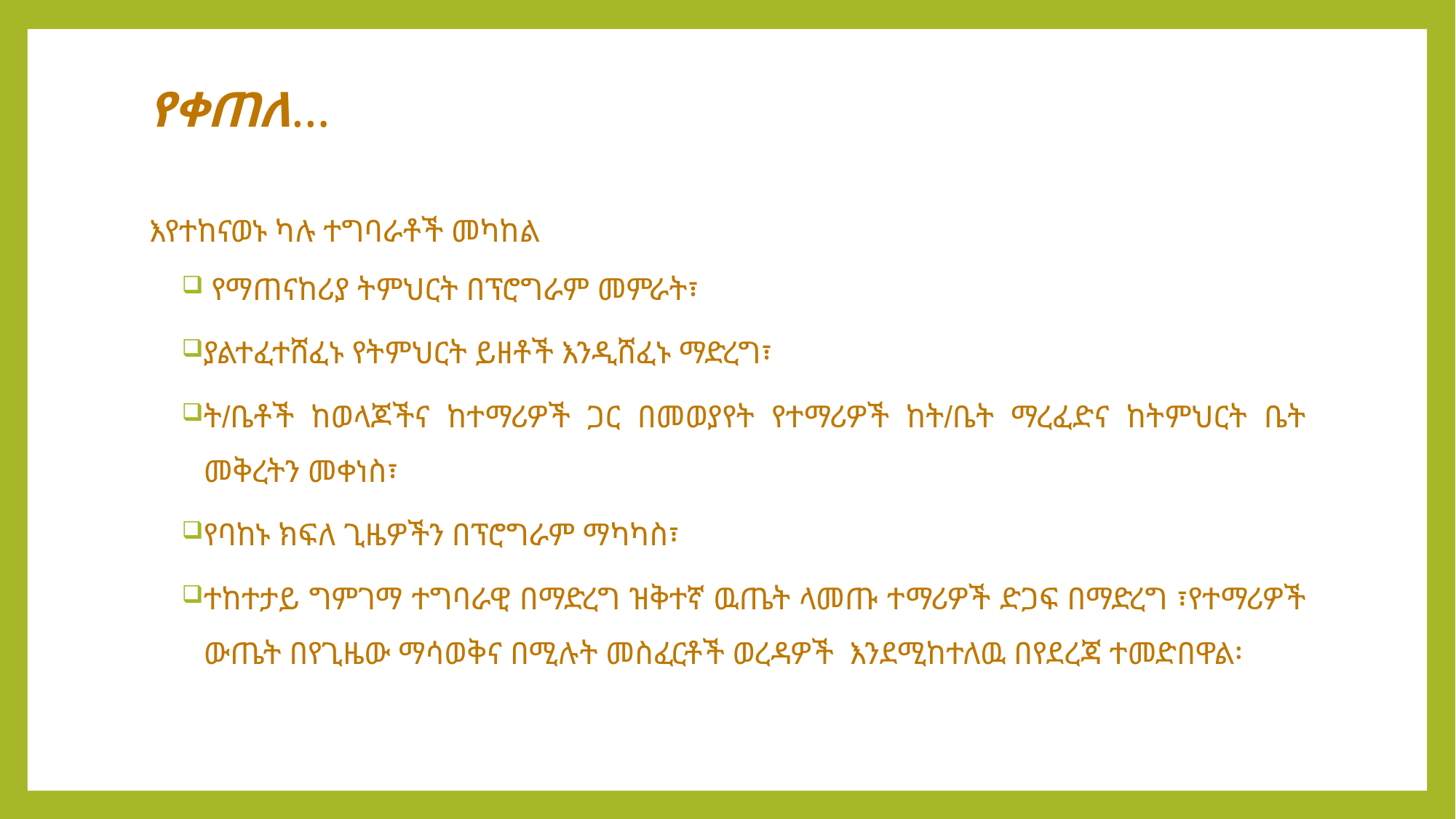

# የቀጠለ…
እየተከናወኑ ካሉ ተግባራቶች መካከል
 የማጠናከሪያ ትምህርት በፕሮግራም መምራት፣
ያልተፈተሸፈኑ የትምህርት ይዘቶች እንዲሸፈኑ ማድረግ፣
ት/ቤቶች ከወላጆችና ከተማሪዎች ጋር በመወያየት የተማሪዎች ከት/ቤት ማረፈድና ከትምህርት ቤት መቅረትን መቀነስ፣
የባከኑ ክፍለ ጊዜዎችን በፕሮግራም ማካካስ፣
ተከተታይ ግምገማ ተግባራዊ በማድረግ ዝቅተኛ ዉጤት ላመጡ ተማሪዎች ድጋፍ በማድረግ ፣የተማሪዎች ውጤት በየጊዜው ማሳወቅና በሚሉት መስፈርቶች ወረዳዎች  እንደሚከተለዉ በየደረጃ ተመድበዋል፡